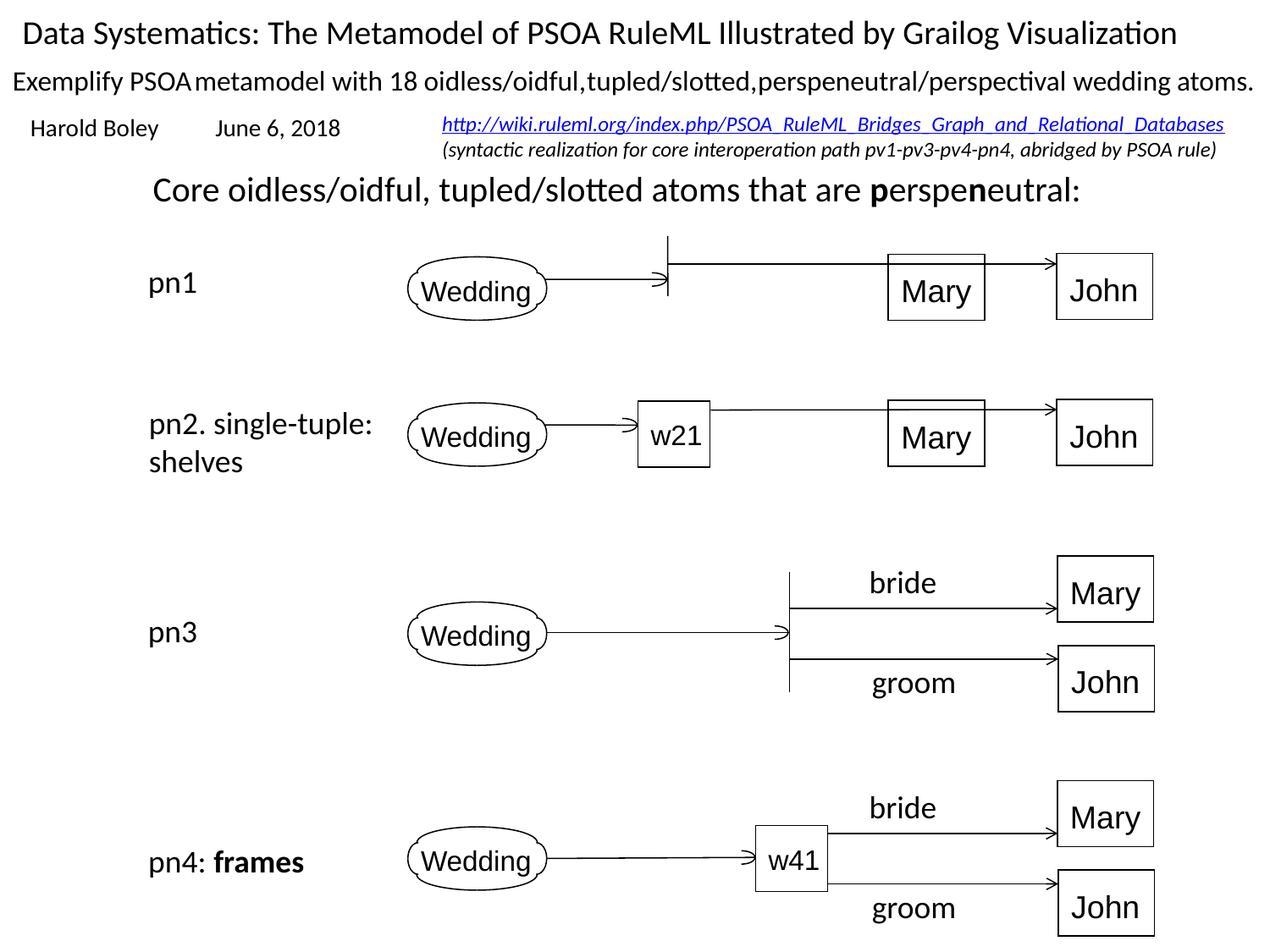

Data Systematics: The Metamodel of PSOA RuleML Illustrated by Grailog Visualization
Exemplify PSOA metamodel with 18 oidless/oidful, tupled/slotted, perspeneutral/perspectival wedding atoms.
http://wiki.ruleml.org/index.php/PSOA_RuleML_Bridges_Graph_and_Relational_Databases
(syntactic realization for core interoperation path pv1-pv3-pv4-pn4, abridged by PSOA rule)
Harold Boley
June 6, 2018
Core oidless/oidful, tupled/slotted atoms that are perspeneutral:

John

Mary
pn1

Wedding

pn2. single-tuple:
shelves

John

Mary

w21

Wedding

bride

Mary

Wedding
pn3

John
groom
bride

Mary

w41

Wedding
pn4: frames

John
groom